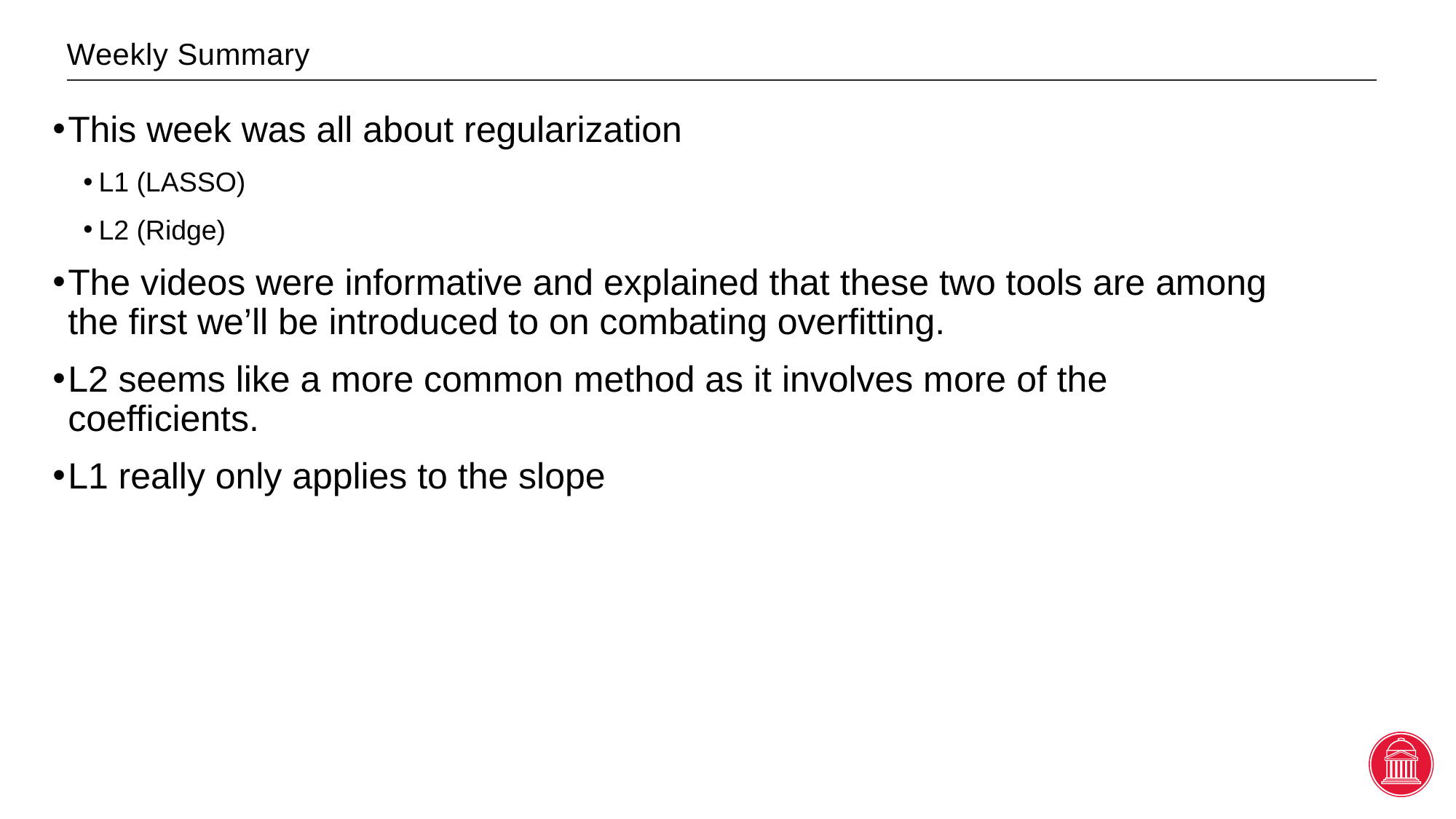

This week was all about regularization
L1 (LASSO)
L2 (Ridge)
The videos were informative and explained that these two tools are among the first we’ll be introduced to on combating overfitting.
L2 seems like a more common method as it involves more of the coefficients.
L1 really only applies to the slope
# Weekly Summary